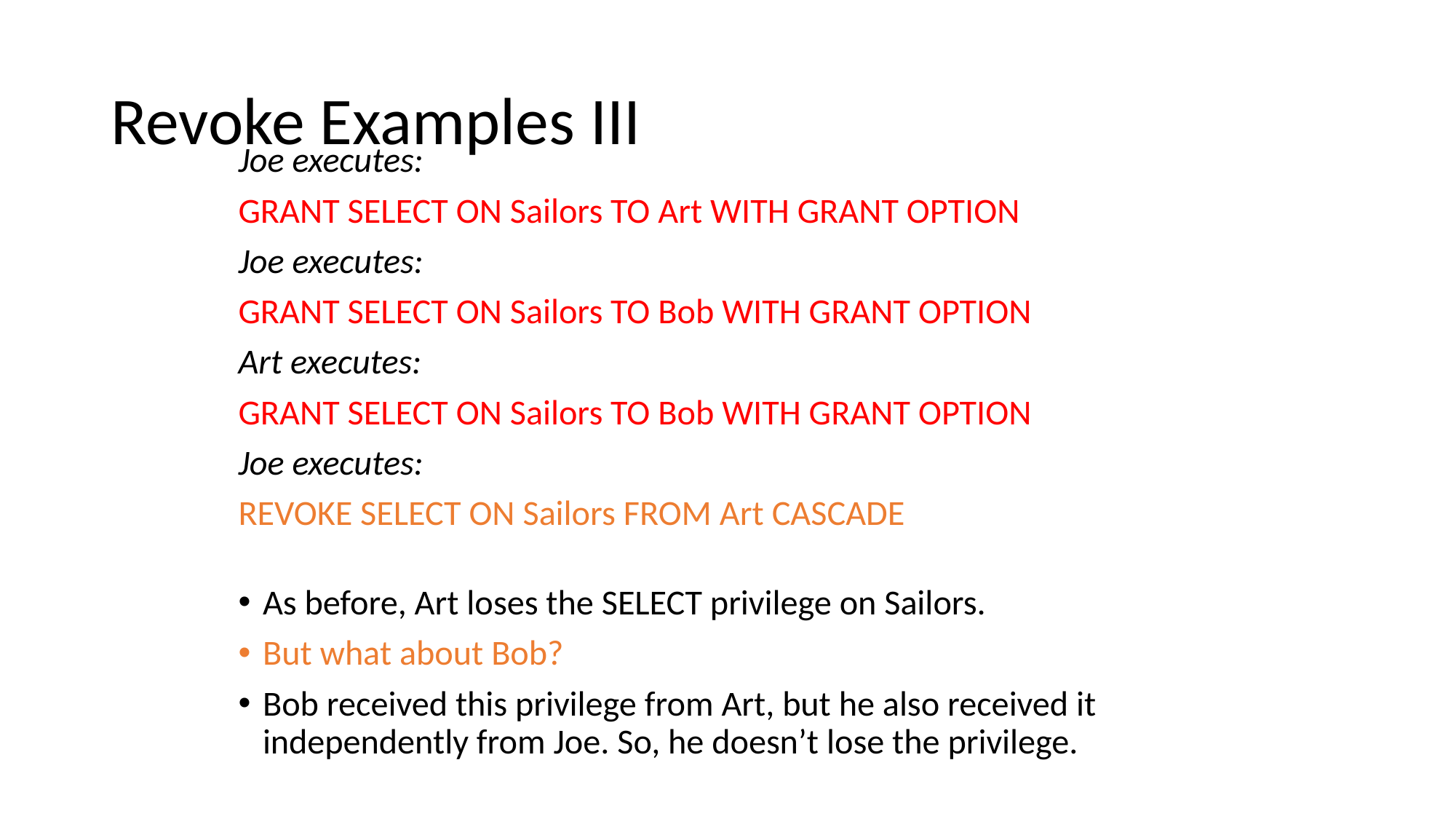

# Revoke Examples III
Joe executes:
GRANT SELECT ON Sailors TO Art WITH GRANT OPTION
Joe executes:
GRANT SELECT ON Sailors TO Bob WITH GRANT OPTION
Art executes:
GRANT SELECT ON Sailors TO Bob WITH GRANT OPTION
Joe executes:
REVOKE SELECT ON Sailors FROM Art CASCADE

As before, Art loses the SELECT privilege on Sailors.
But what about Bob?
Bob received this privilege from Art, but he also received it independently from Joe. So, he doesn’t lose the privilege.